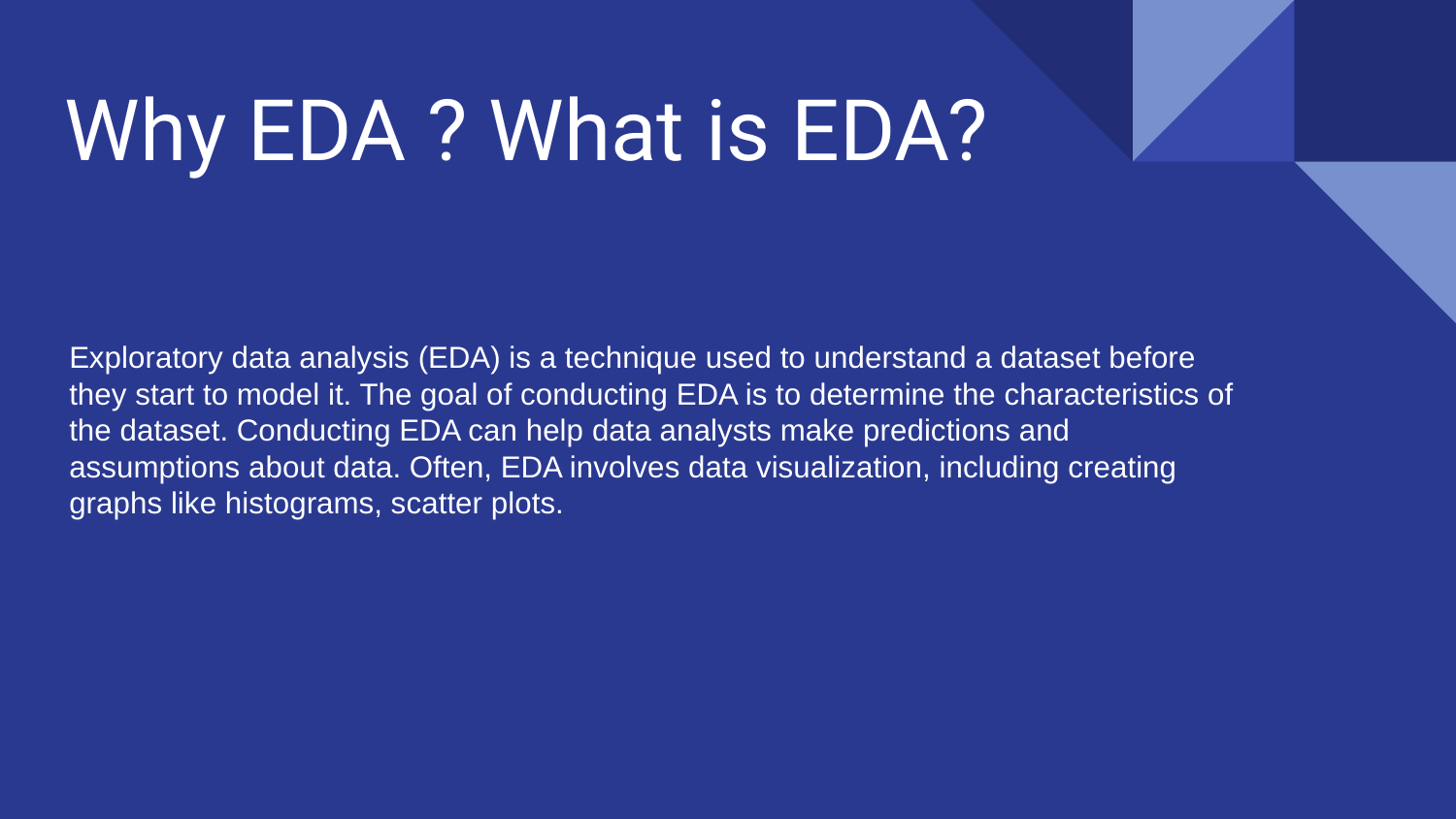

# Why EDA ? What is EDA?
Exploratory data analysis (EDA) is a technique used to understand a dataset before they start to model it. The goal of conducting EDA is to determine the characteristics of the dataset. Conducting EDA can help data analysts make predictions and assumptions about data. Often, EDA involves data visualization, including creating graphs like histograms, scatter plots.